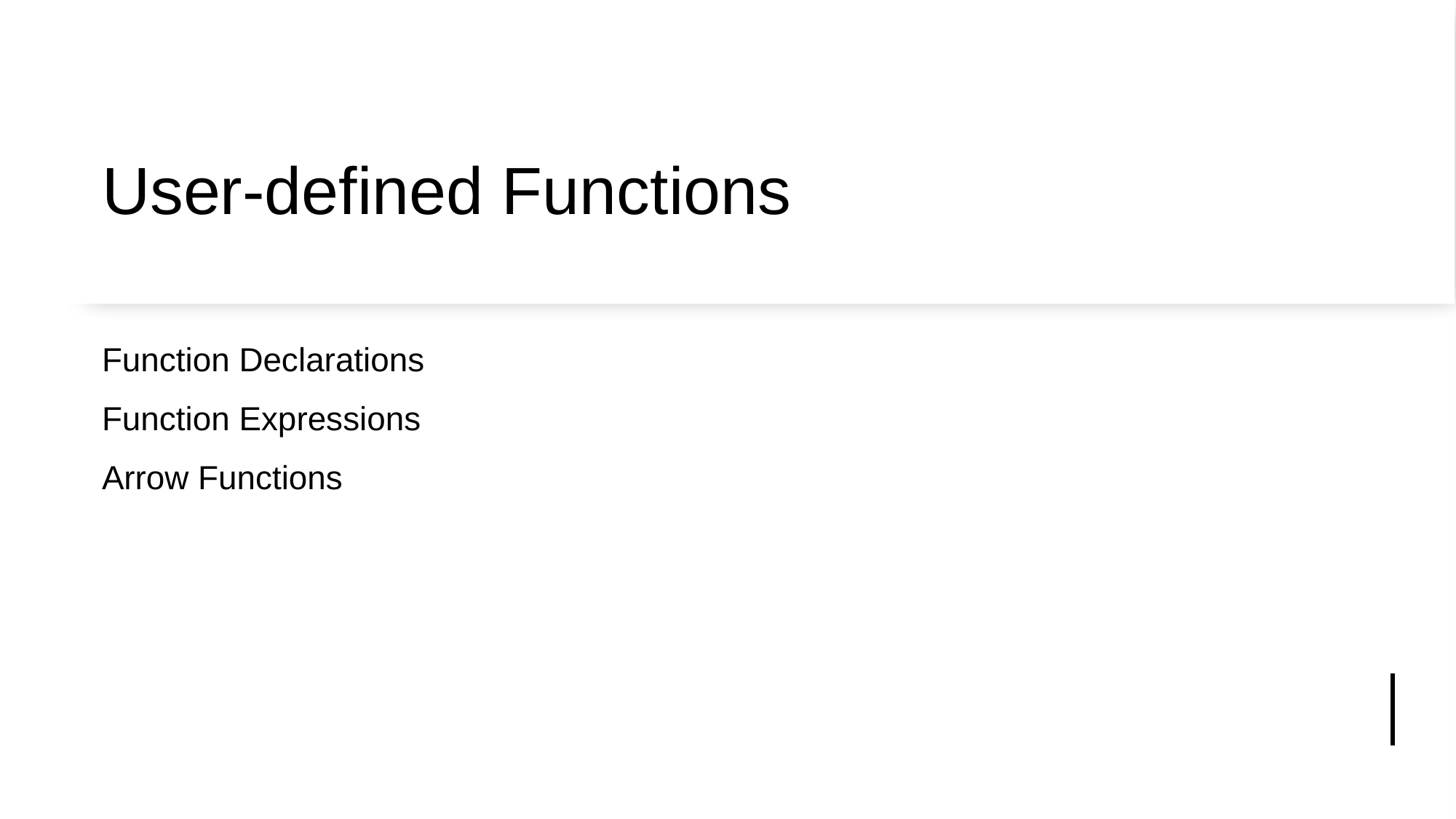

# User-defined Functions
Function Declarations
Function Expressions
Arrow Functions